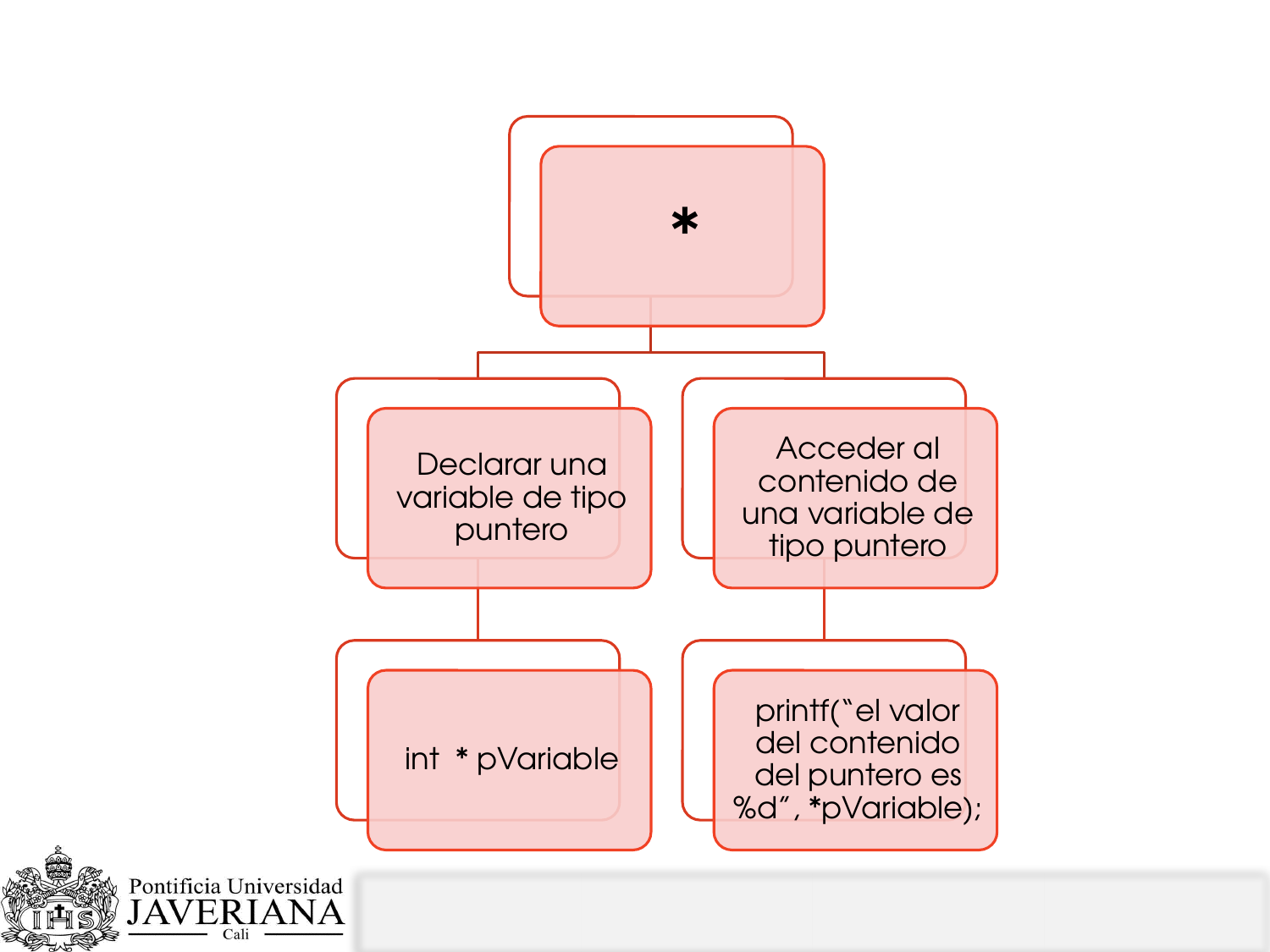

# En resumen: asterisco y punteros en C
*
Declarar una variable de tipo puntero
int  * pVariable
Acceder al contenido de una variable de tipo puntero
printf(“el valor del contenido del puntero es %d”, *pVariable);